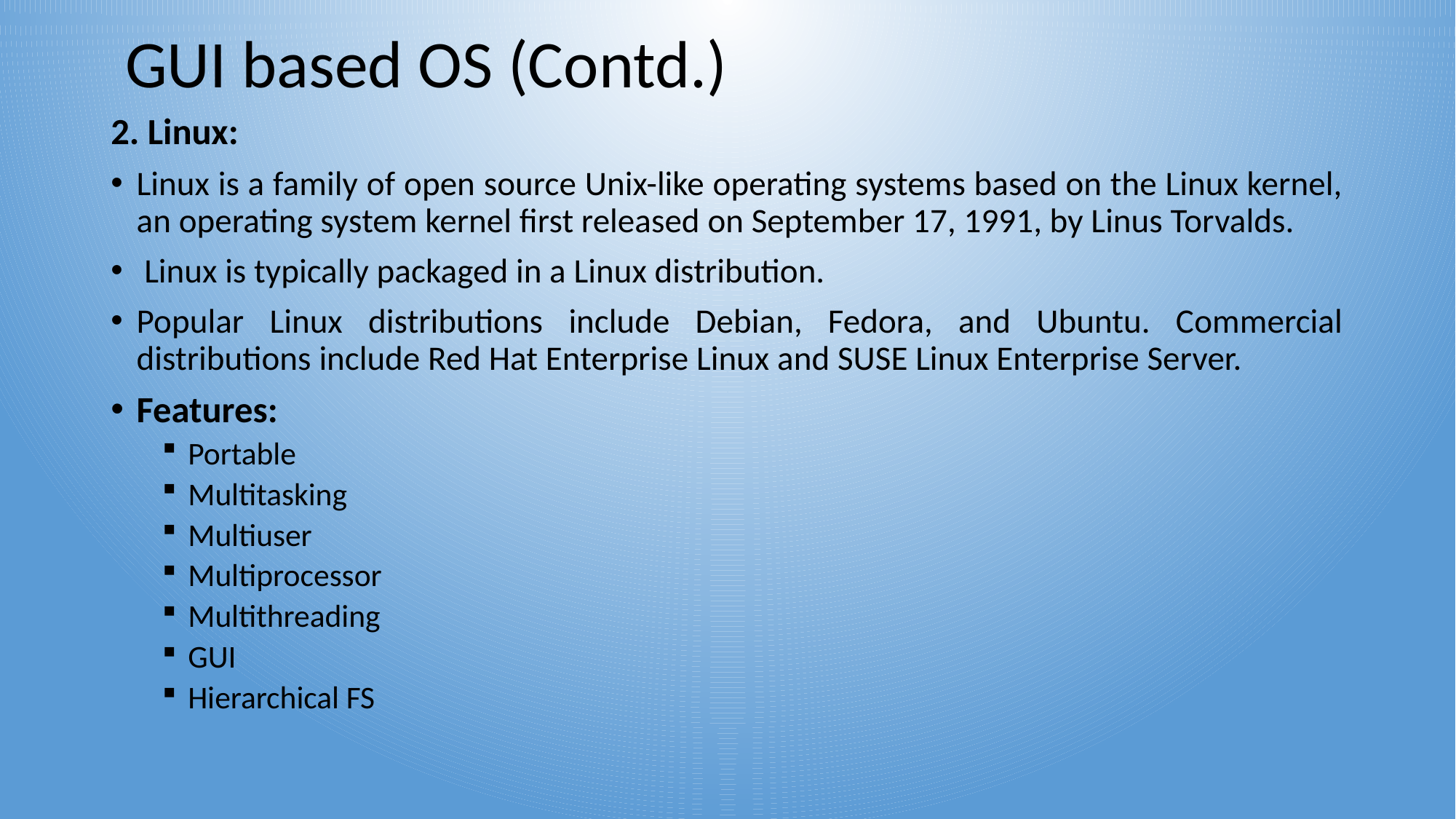

# GUI based OS (Contd.)
2. Linux:
Linux is a family of open source Unix-like operating systems based on the Linux kernel, an operating system kernel first released on September 17, 1991, by Linus Torvalds.
 Linux is typically packaged in a Linux distribution.
Popular Linux distributions include Debian, Fedora, and Ubuntu. Commercial distributions include Red Hat Enterprise Linux and SUSE Linux Enterprise Server.
Features:
Portable
Multitasking
Multiuser
Multiprocessor
Multithreading
GUI
Hierarchical FS